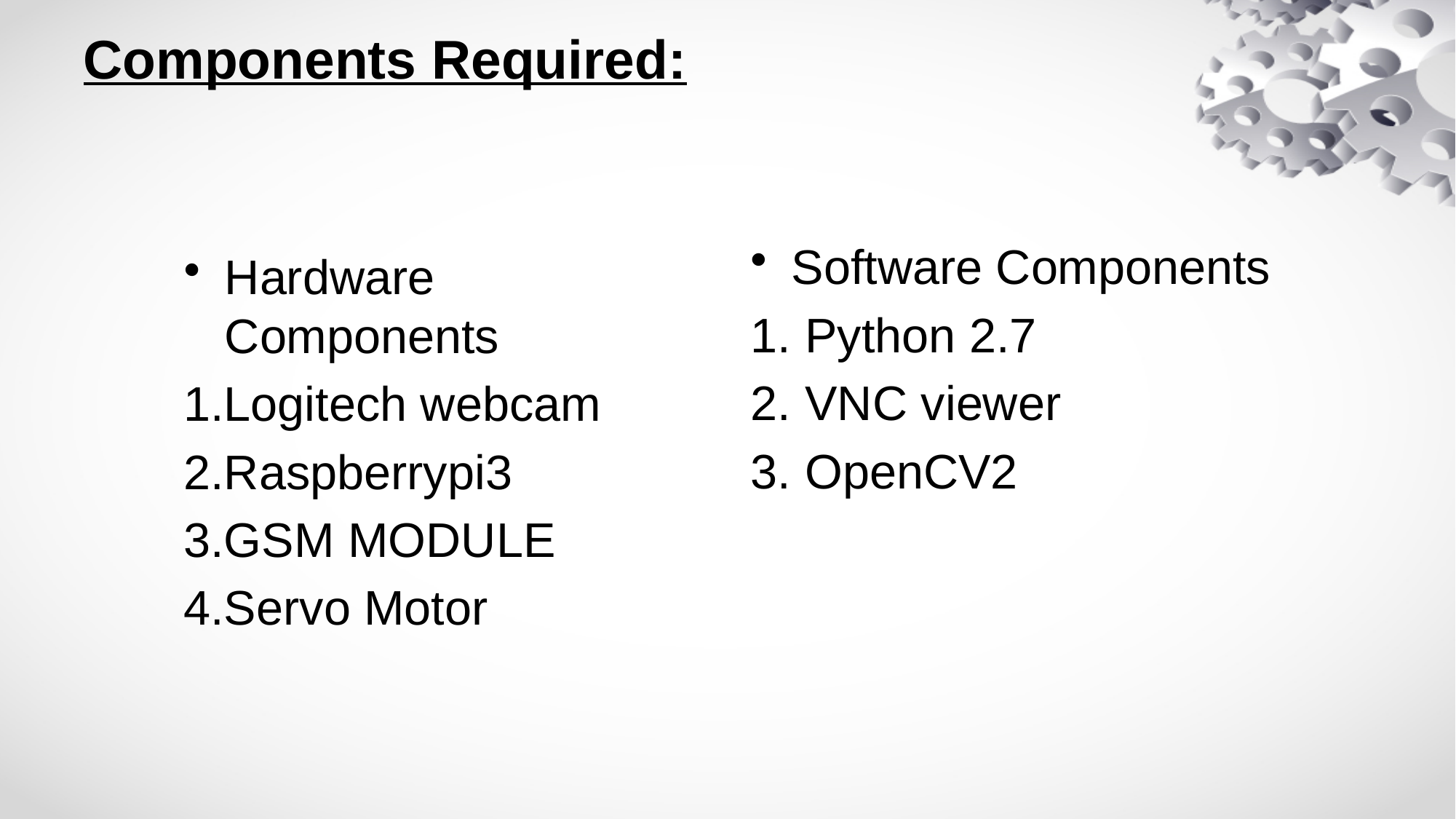

# Components Required:
Software Components
Python 2.7
VNC viewer
OpenCV2

Hardware Components
1.Logitech webcam
2.Raspberrypi3
3.GSM MODULE
4.Servo Motor